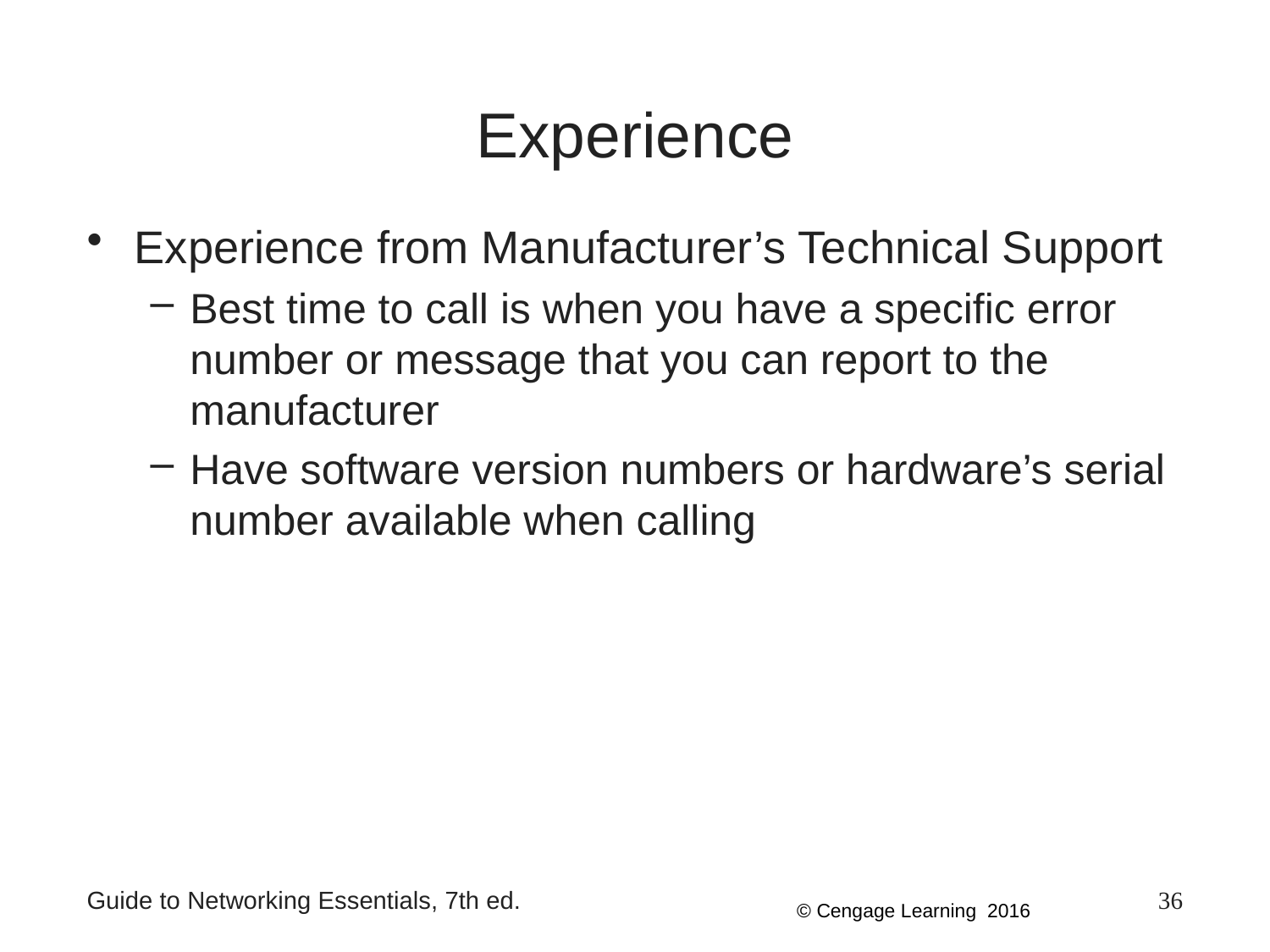

# Experience
Experience from Manufacturer’s Technical Support
Best time to call is when you have a specific error number or message that you can report to the manufacturer
Have software version numbers or hardware’s serial number available when calling

Guide to Networking Essentials, 7th ed.
36